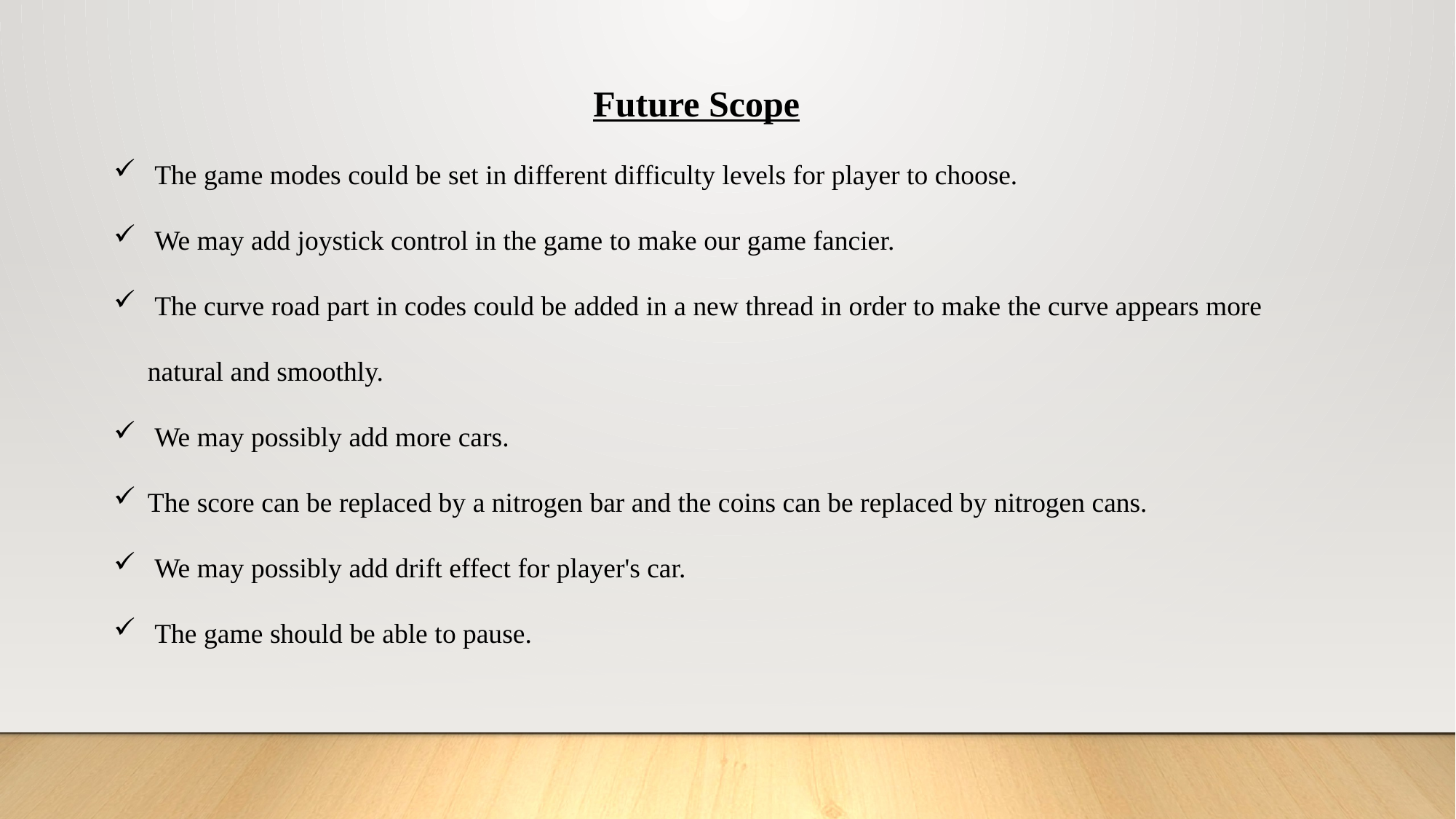

Future Scope
The game modes could be set in different difficulty levels for player to choose.
 We may add joystick control in the game to make our game fancier.
 The curve road part in codes could be added in a new thread in order to make the curve appears more natural and smoothly.
 We may possibly add more cars.
The score can be replaced by a nitrogen bar and the coins can be replaced by nitrogen cans.
 We may possibly add drift effect for player's car.
 The game should be able to pause.